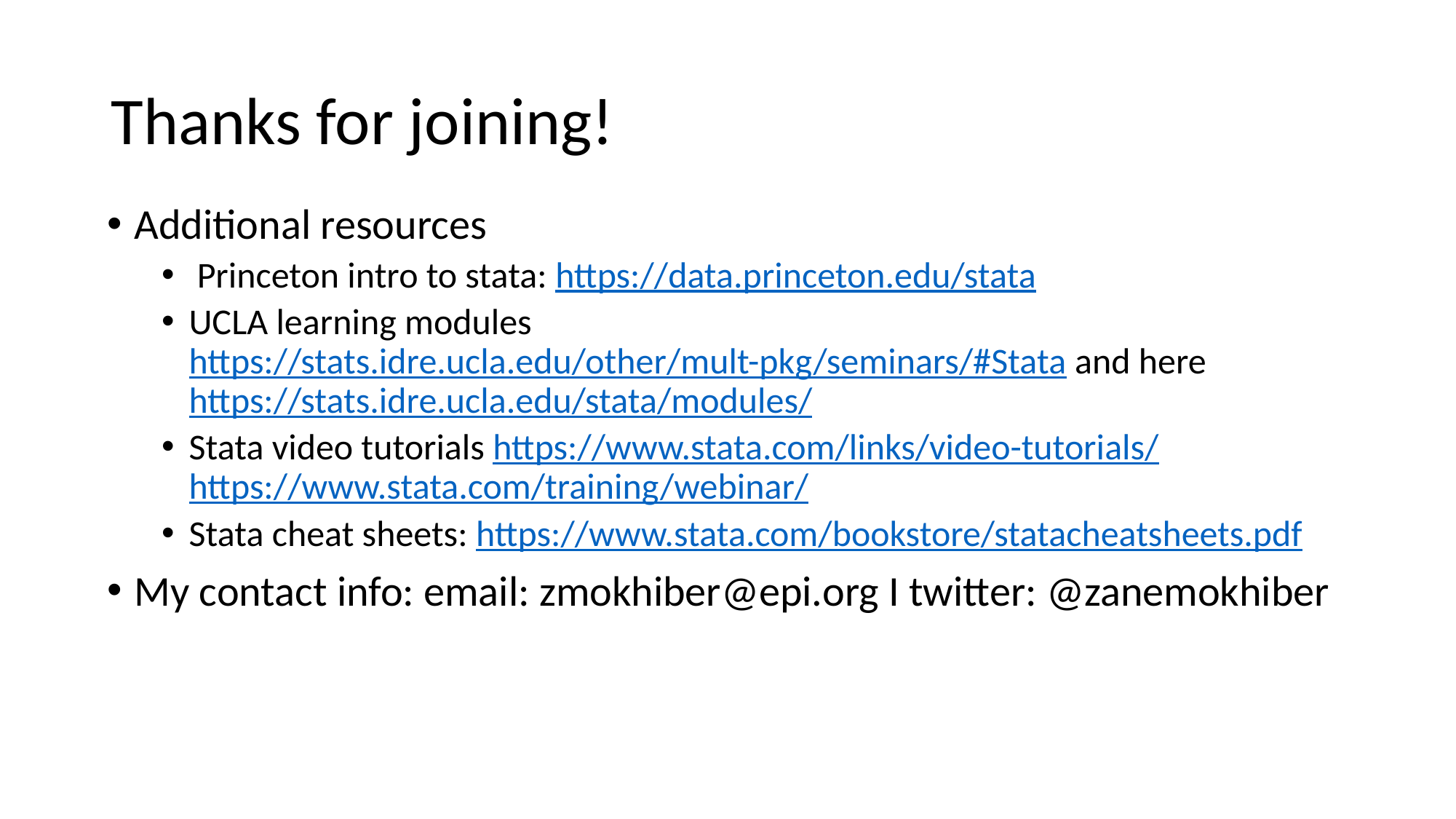

# Thanks for joining!
Additional resources
 Princeton intro to stata: https://data.princeton.edu/stata
UCLA learning modules https://stats.idre.ucla.edu/other/mult-pkg/seminars/#Stata and here https://stats.idre.ucla.edu/stata/modules/
Stata video tutorials https://www.stata.com/links/video-tutorials/ https://www.stata.com/training/webinar/
Stata cheat sheets: https://www.stata.com/bookstore/statacheatsheets.pdf
My contact info: email: zmokhiber@epi.org I twitter: @zanemokhiber